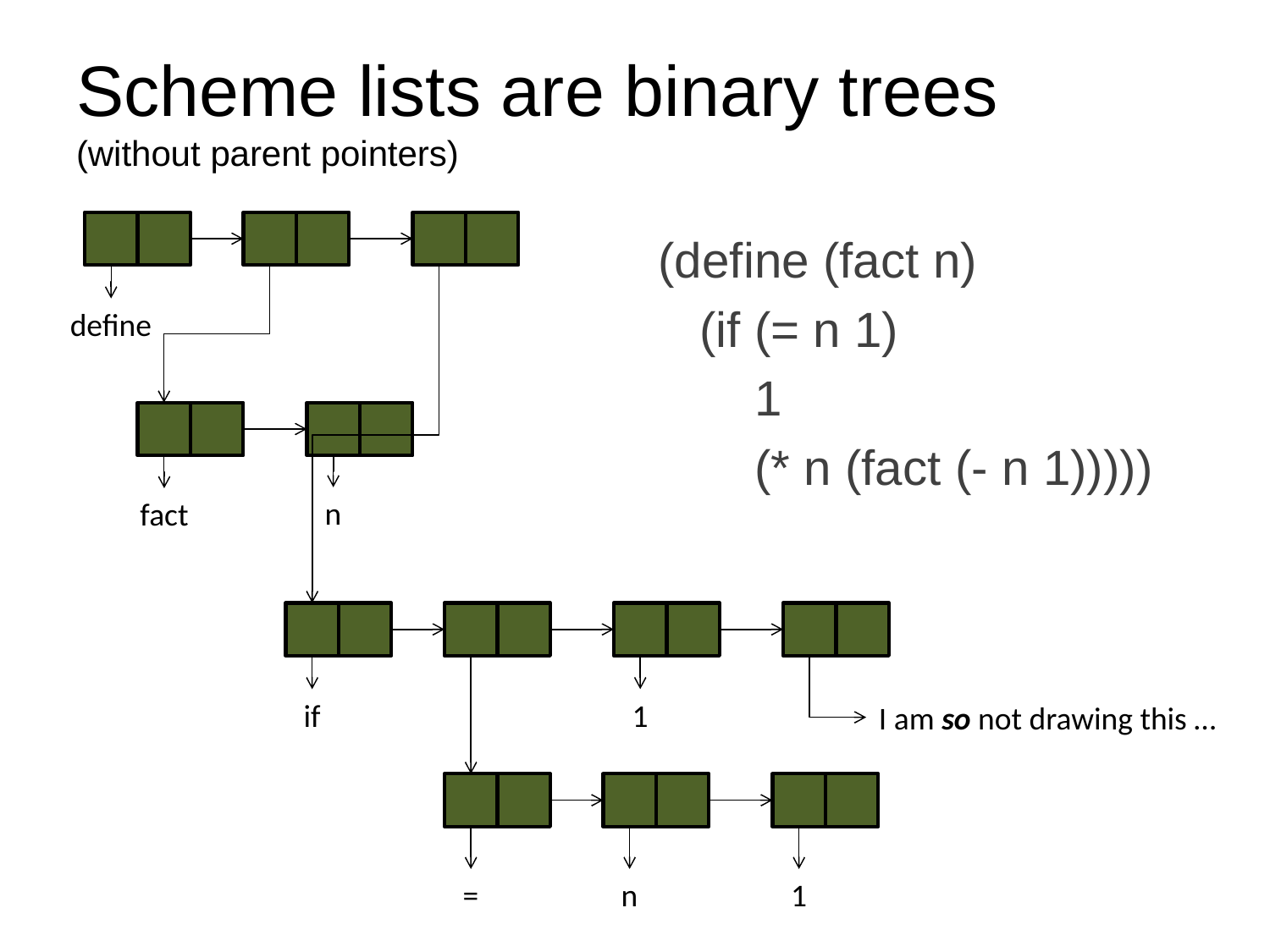

# Scheme lists are binary trees (without parent pointers)

(define (fact n)
   (if (= n 1)
       1
       (* n (fact (- n 1)))))

define

n
fact

1
if
I am so not drawing this …

=
n
1